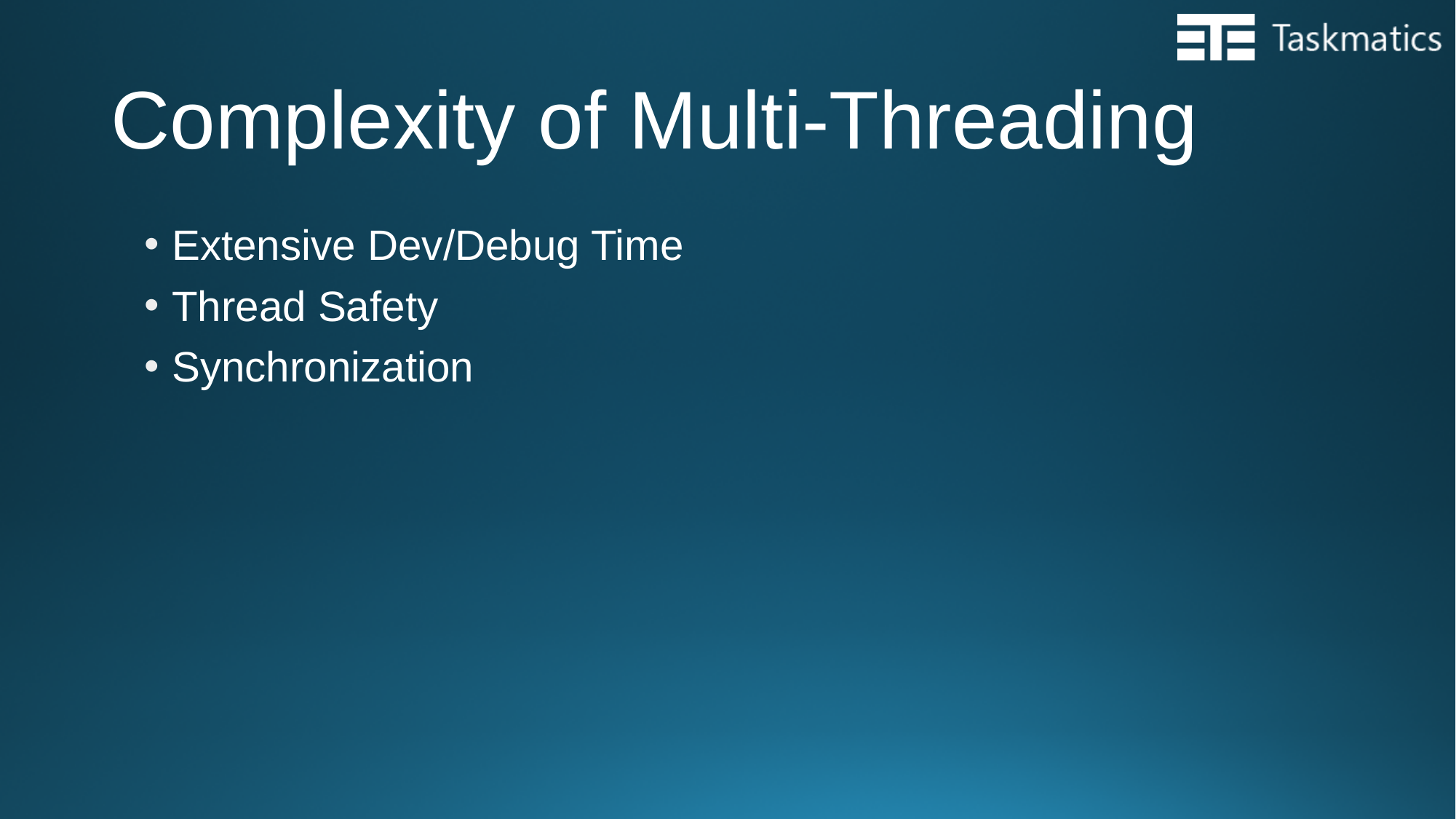

# Complexity of Multi-Threading
Extensive Dev/Debug Time
Thread Safety
Synchronization